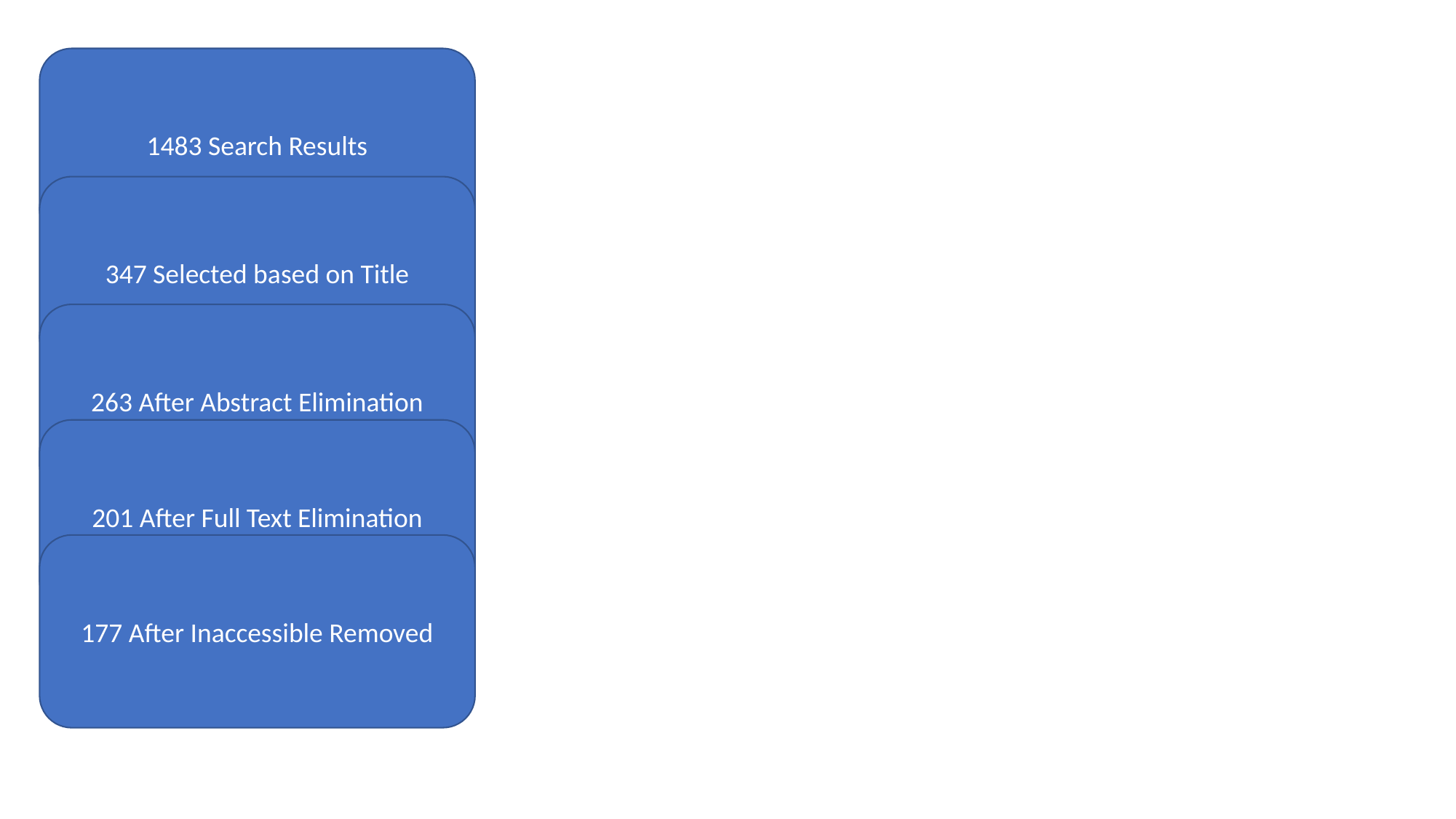

1483 Search Results
347 Selected based on Title
263 After Abstract Elimination
201 After Full Text Elimination
177 After Inaccessible Removed